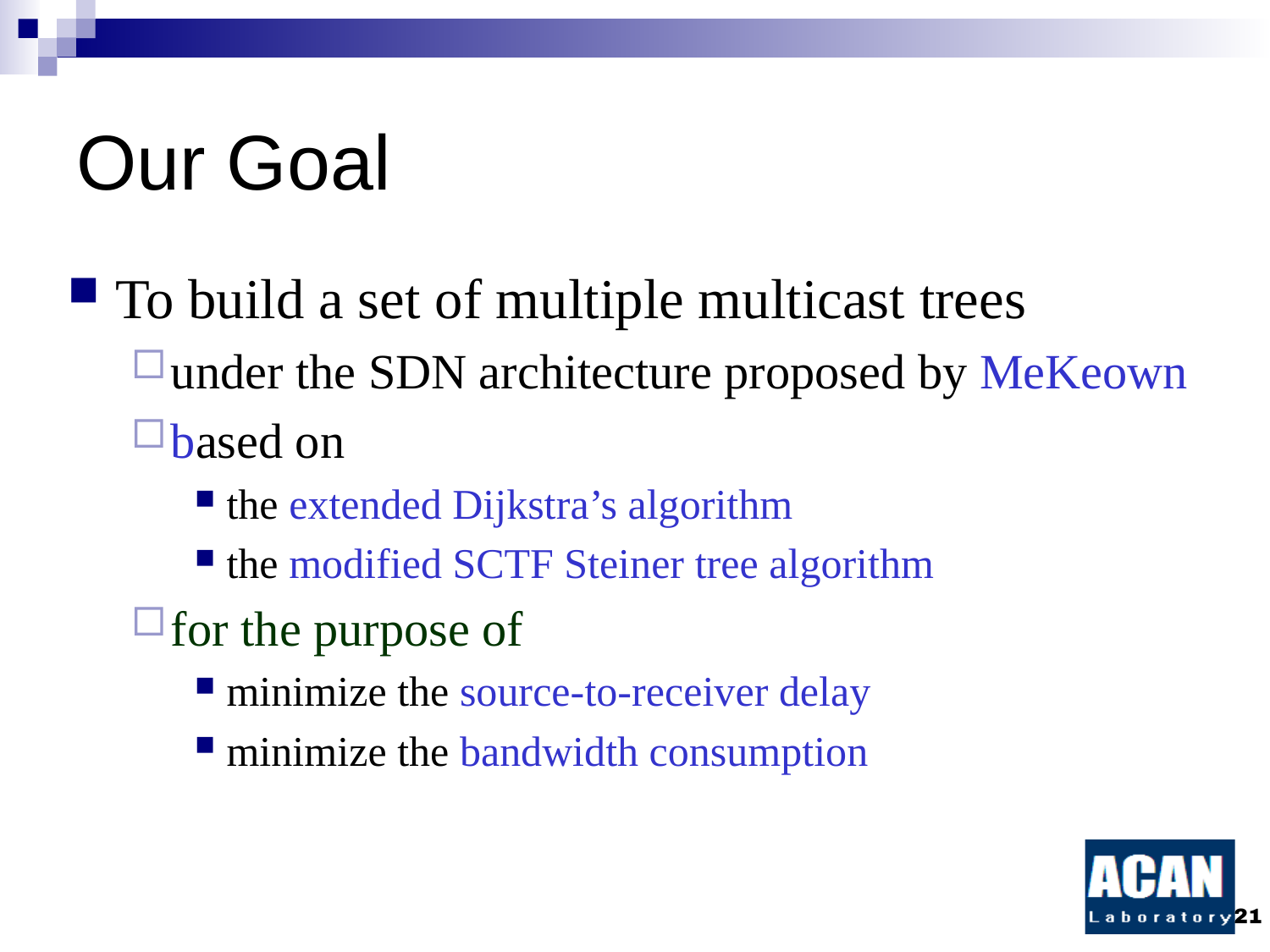

# Our Goal
To build a set of multiple multicast trees
under the SDN architecture proposed by MeKeown
based on
the extended Dijkstra’s algorithm
the modified SCTF Steiner tree algorithm
for the purpose of
minimize the source-to-receiver delay
minimize the bandwidth consumption
21